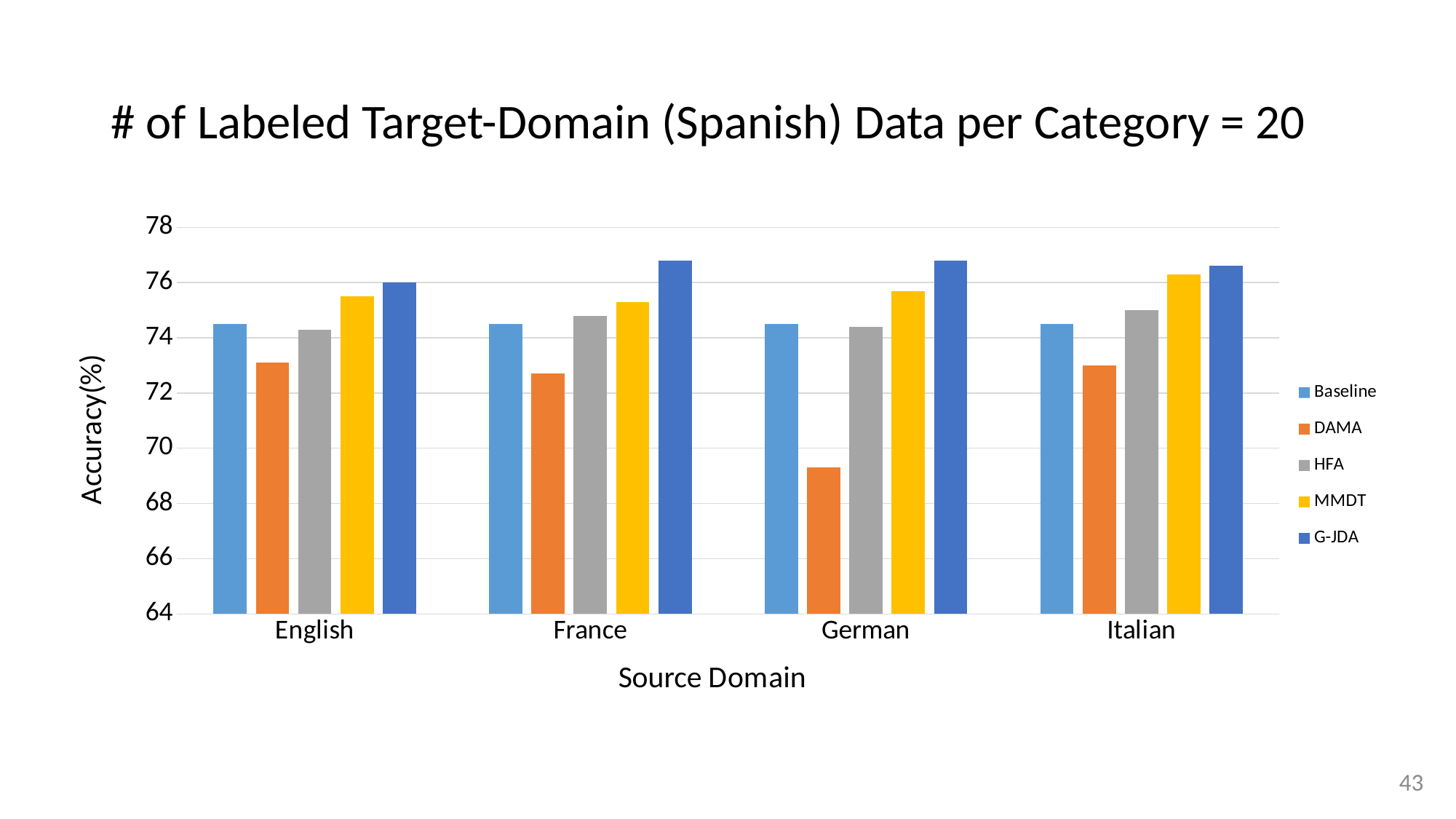

# # of Labeled Target-Domain (Spanish) Data per Category = 20

### Chart

| Category | Baseline | DAMA | HFA | MMDT | G-JDA |
|---|---|---|---|---|---|
| English | 74.5 | 73.1 | 74.3 | 75.5 | 76.0 |
| France | 74.5 | 72.7 | 74.8 | 75.3 | 76.8 |
| German | 74.5 | 69.3 | 74.4 | 75.7 | 76.8 |
| Italian | 74.5 | 73.0 | 75.0 | 76.3 | 76.6 |
43